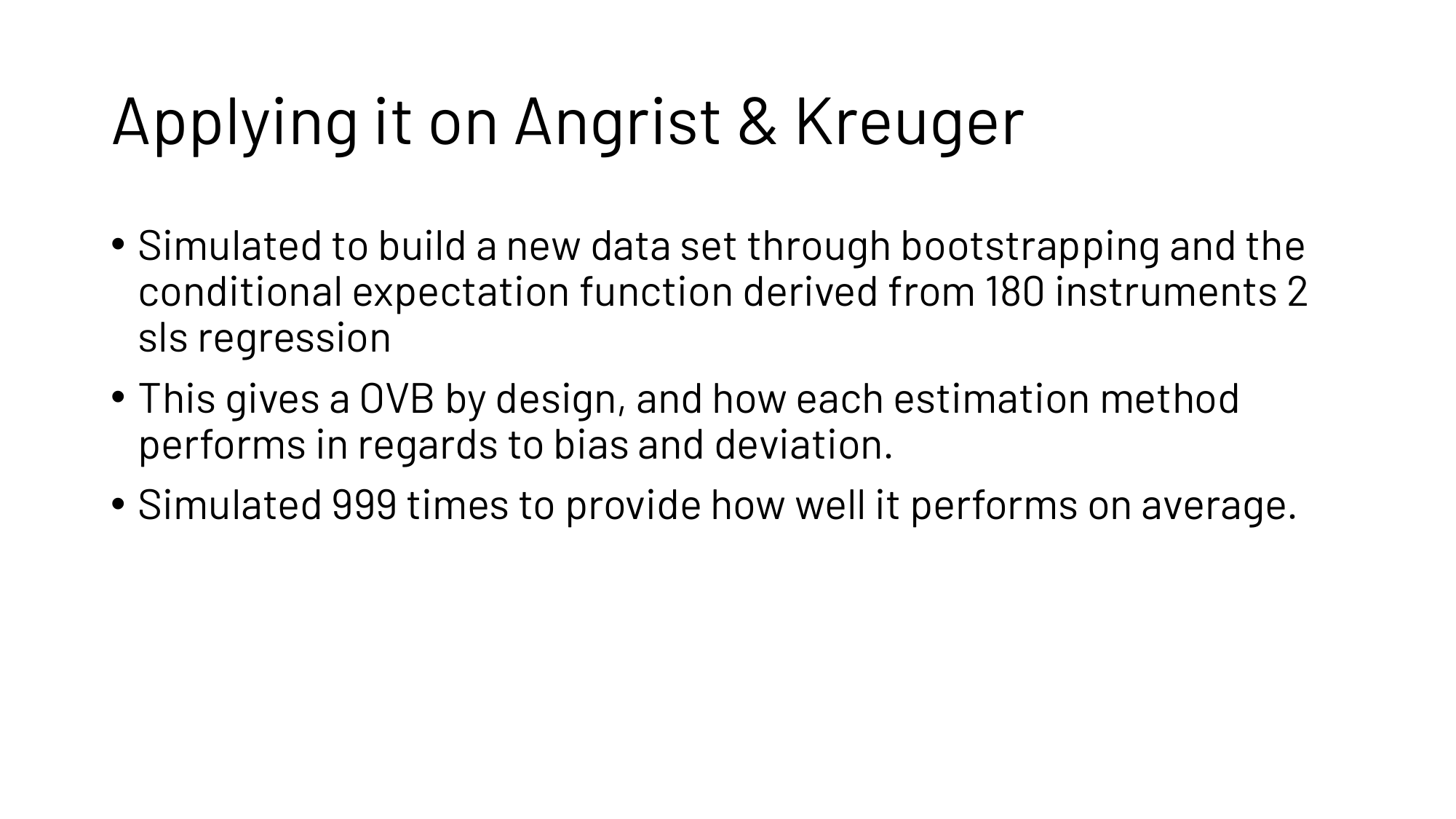

# Applying it on Angrist & Kreuger
Simulated to build a new data set through bootstrapping and the conditional expectation function derived from 180 instruments 2 sls regression
This gives a OVB by design, and how each estimation method performs in regards to bias and deviation.
Simulated 999 times to provide how well it performs on average.